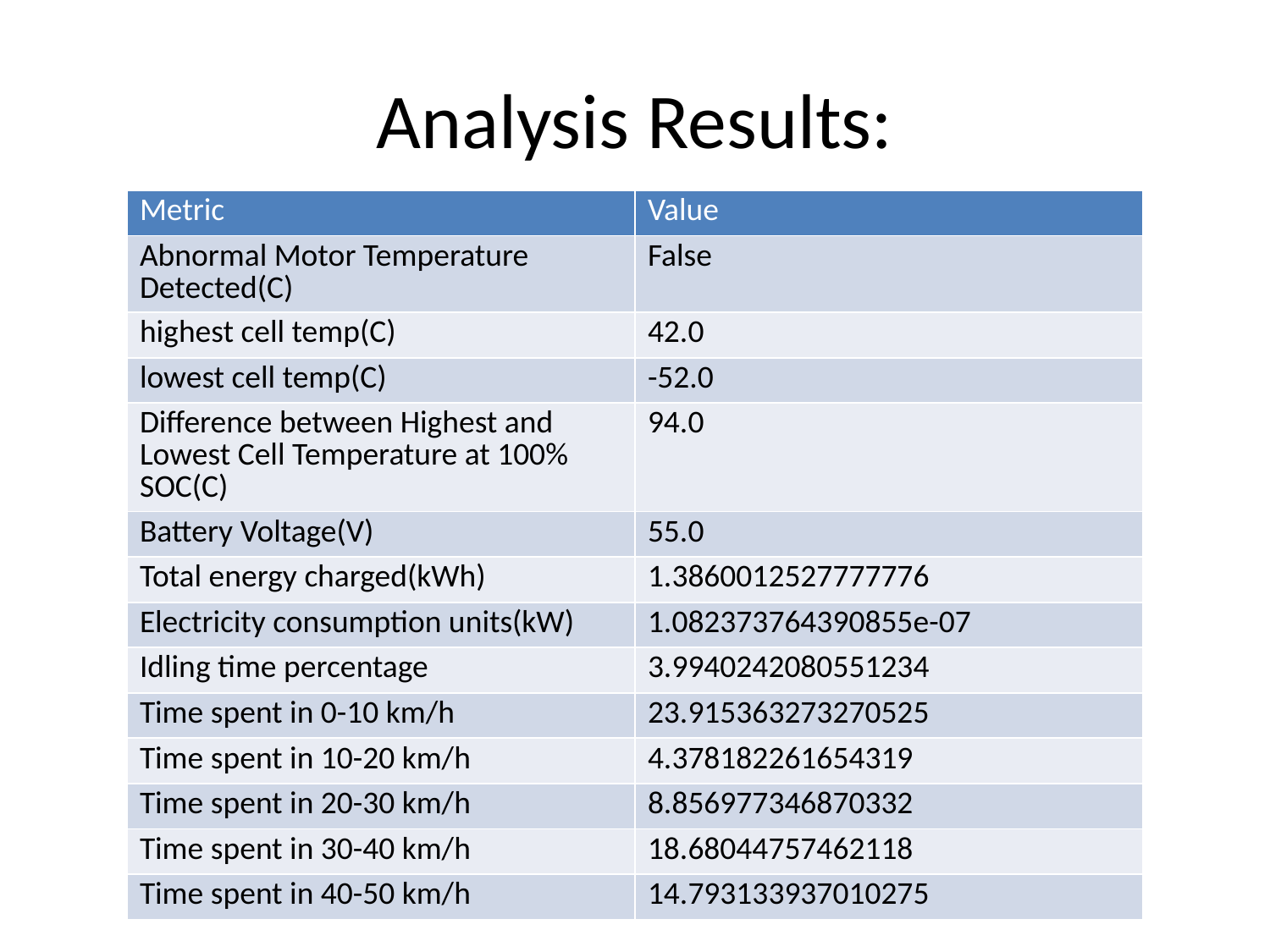

# Analysis Results:
| Metric | Value |
| --- | --- |
| Abnormal Motor Temperature Detected(C) | False |
| highest cell temp(C) | 42.0 |
| lowest cell temp(C) | -52.0 |
| Difference between Highest and Lowest Cell Temperature at 100% SOC(C) | 94.0 |
| Battery Voltage(V) | 55.0 |
| Total energy charged(kWh) | 1.3860012527777776 |
| Electricity consumption units(kW) | 1.082373764390855e-07 |
| Idling time percentage | 3.9940242080551234 |
| Time spent in 0-10 km/h | 23.915363273270525 |
| Time spent in 10-20 km/h | 4.378182261654319 |
| Time spent in 20-30 km/h | 8.856977346870332 |
| Time spent in 30-40 km/h | 18.68044757462118 |
| Time spent in 40-50 km/h | 14.793133937010275 |